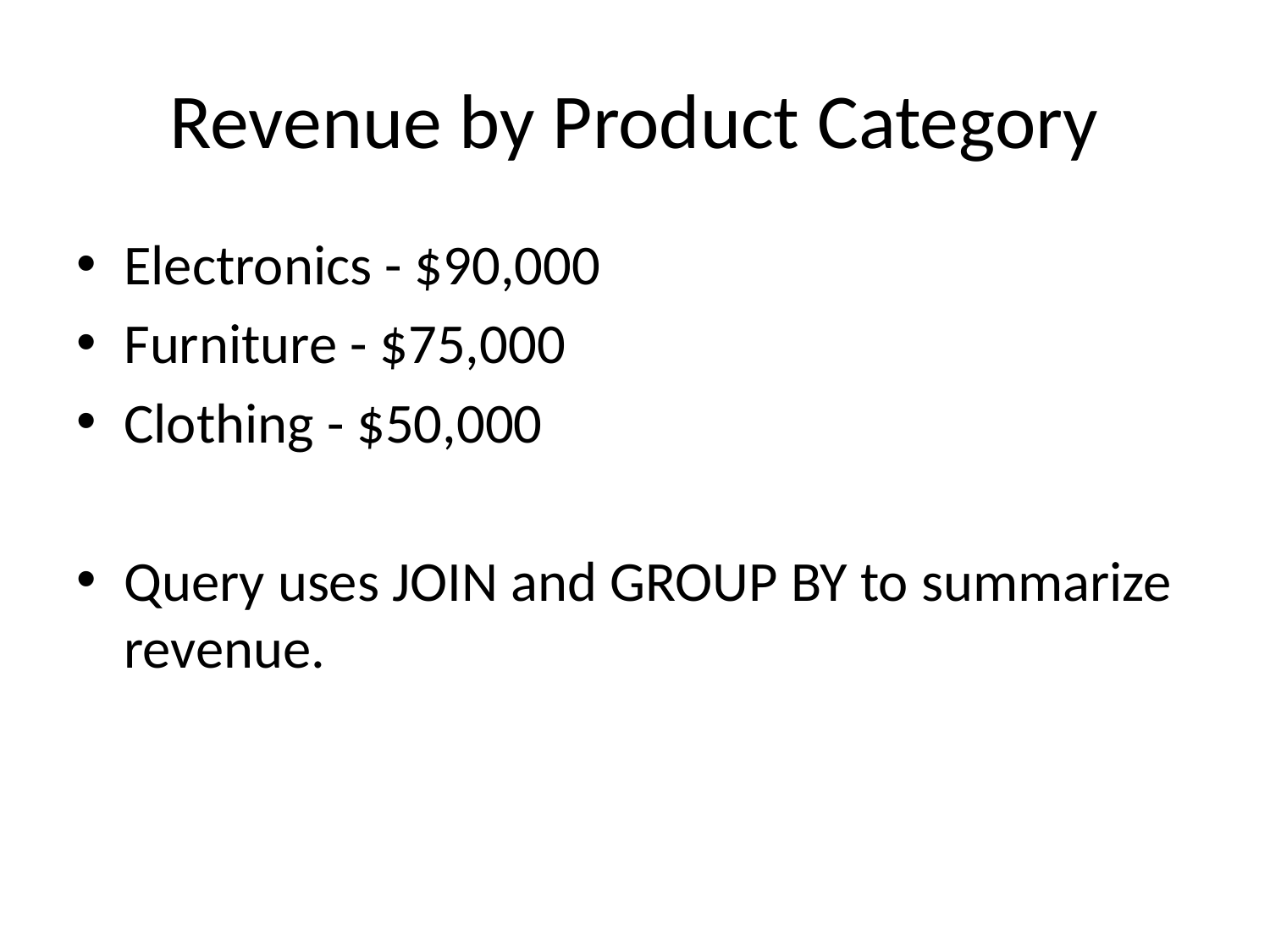

# Revenue by Product Category
Electronics - $90,000
Furniture - $75,000
Clothing - $50,000

Query uses JOIN and GROUP BY to summarize revenue.